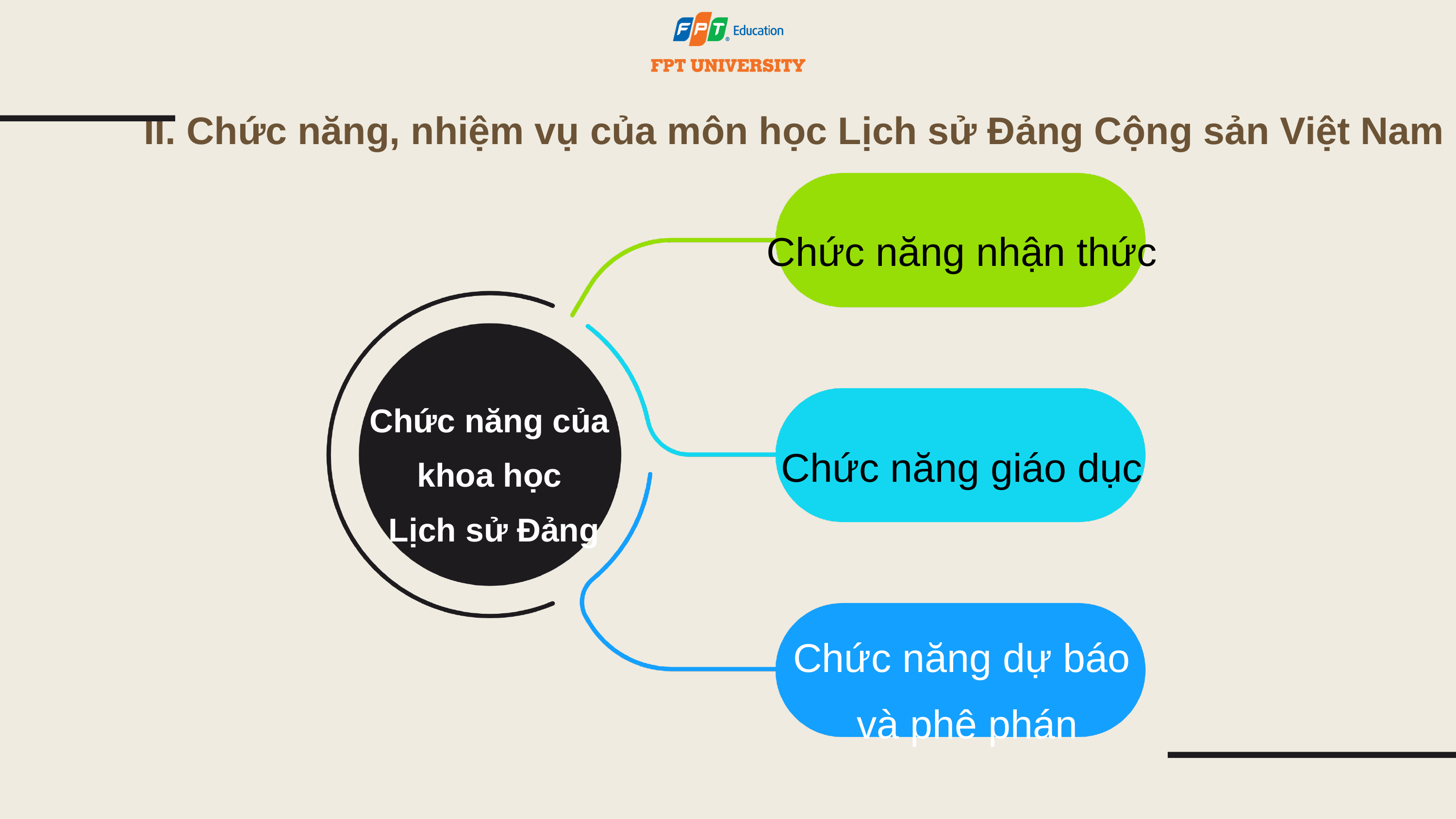

II. Chức năng, nhiệm vụ của môn học Lịch sử Đảng Cộng sản Việt Nam

Chức năng nhận thức
Chức năng của
khoa học
Lịch sử Đảng
Chức năng giáo dục
Chức năng dự báo
 và phê phán